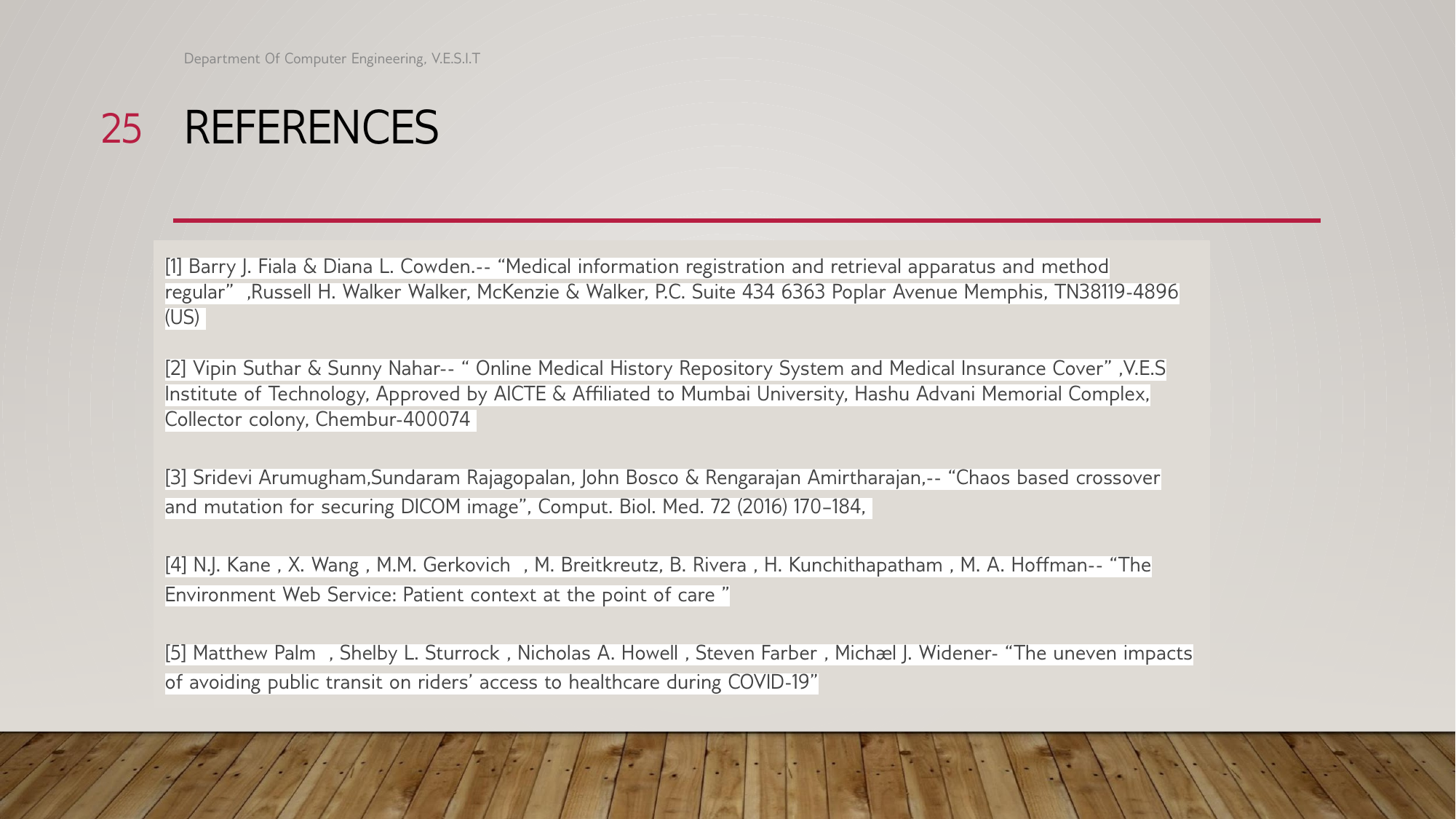

Department Of Computer Engineering, V.E.S.I.T

25
# REFERENCES
[1] Barry J. Fiala & Diana L. Cowden.-- “Medical information registration and retrieval apparatus and method regular”  ,Russell H. Walker Walker, McKenzie & Walker, P.C. Suite 434 6363 Poplar Avenue Memphis, TN38119-4896 (US)

[2] Vipin Suthar & Sunny Nahar-- “ Online Medical History Repository System and Medical Insurance Cover” ,V.E.S Institute of Technology, Approved by AICTE & Affiliated to Mumbai University, Hashu Advani Memorial Complex, Collector colony, Chembur-400074

[3] Sridevi Arumugham,Sundaram Rajagopalan, John Bosco & Rengarajan Amirtharajan,-- “Chaos based crossover and mutation for securing DICOM image”, Comput. Biol. Med. 72 (2016) 170–184,

[4] N.J. Kane , X. Wang , M.M. Gerkovich  , M. Breitkreutz, B. Rivera , H. Kunchithapatham , M. A. Hoffman-- “The Environment Web Service: Patient context at the point of care ”

[5] Matthew Palm  , Shelby L. Sturrock , Nicholas A. Howell , Steven Farber , Michael J. Widener- “The uneven impacts of avoiding public transit on riders’ access to healthcare during COVID-19”